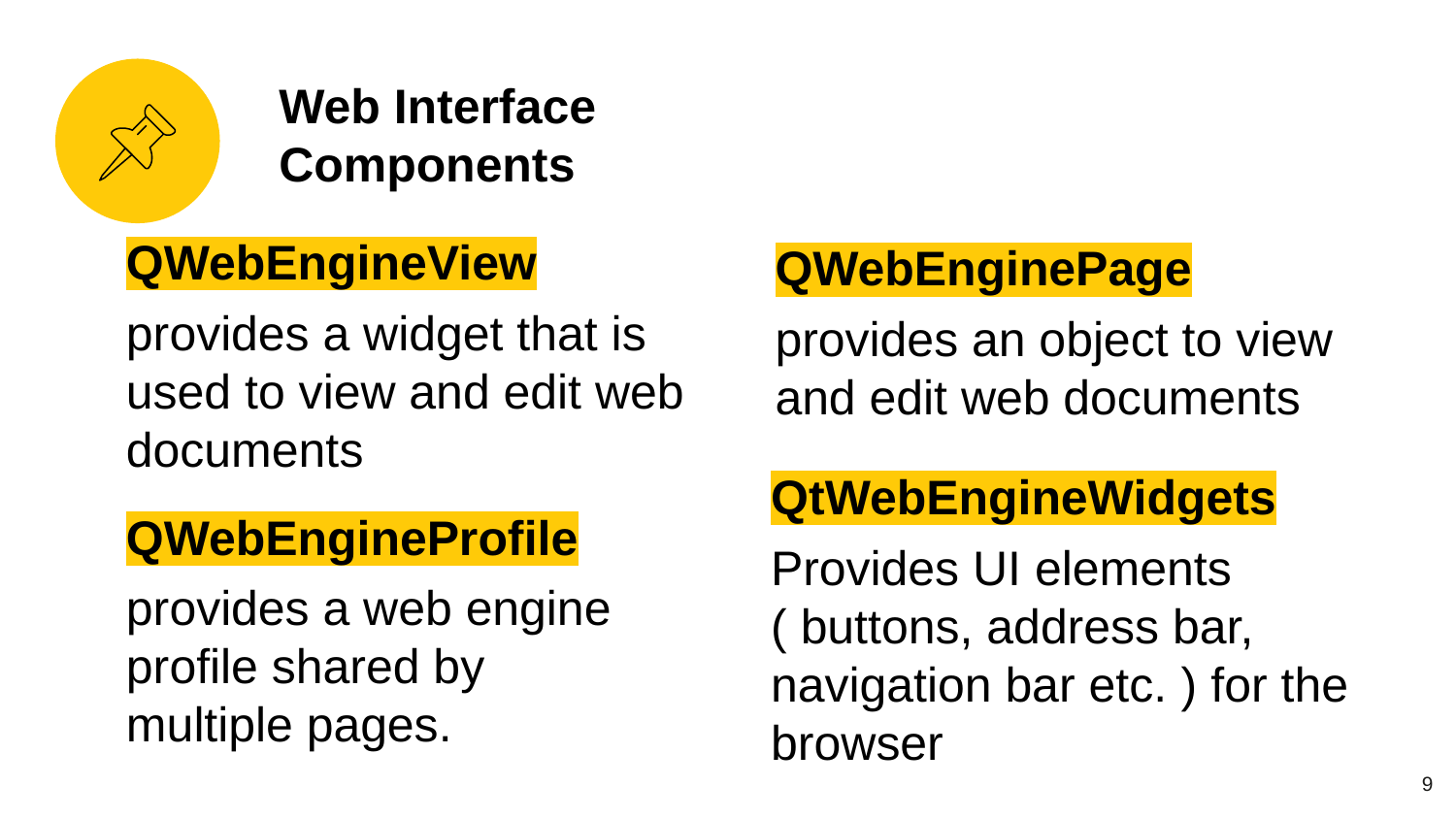

Web Interface Components

QWebEngineView
provides a widget that is used to view and edit web documents
QWebEnginePage
provides an object to view and edit web documents
QtWebEngineWidgets
Provides UI elements ( buttons, address bar, navigation bar etc. ) for the browser
QWebEngineProfile
provides a web engine profile shared by multiple pages.
9